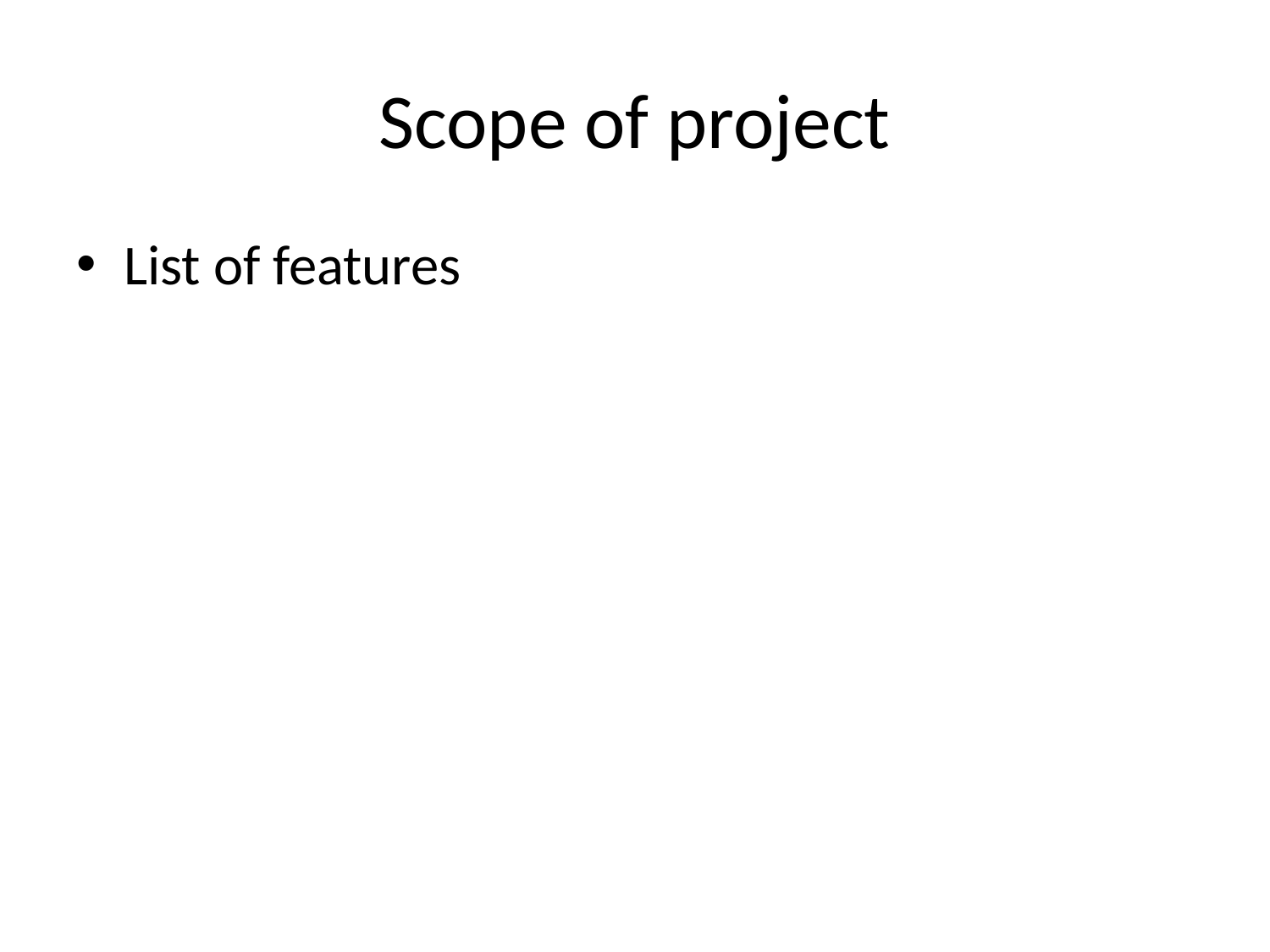

# Scope of project
List of features